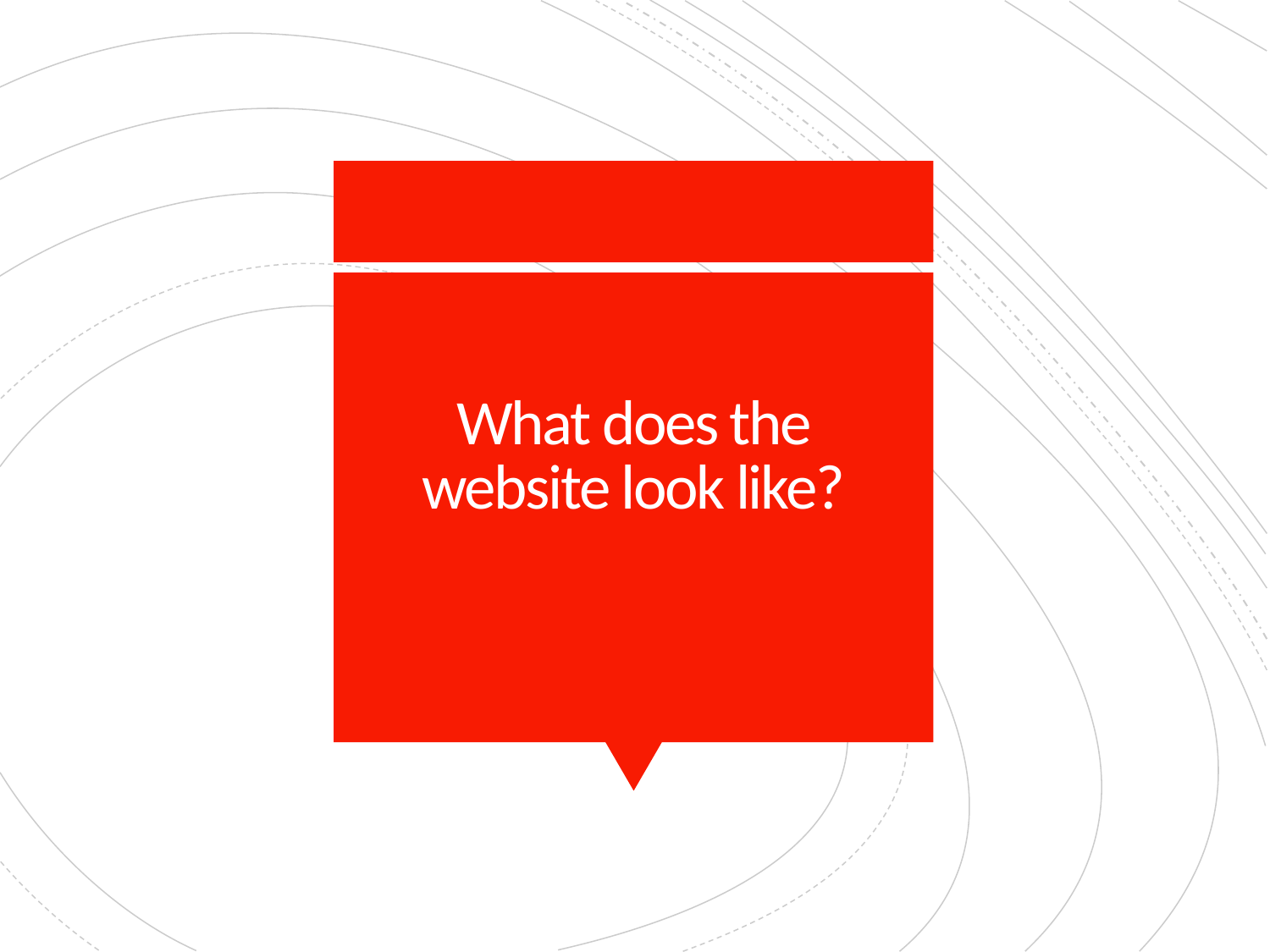

# What does the website look like?